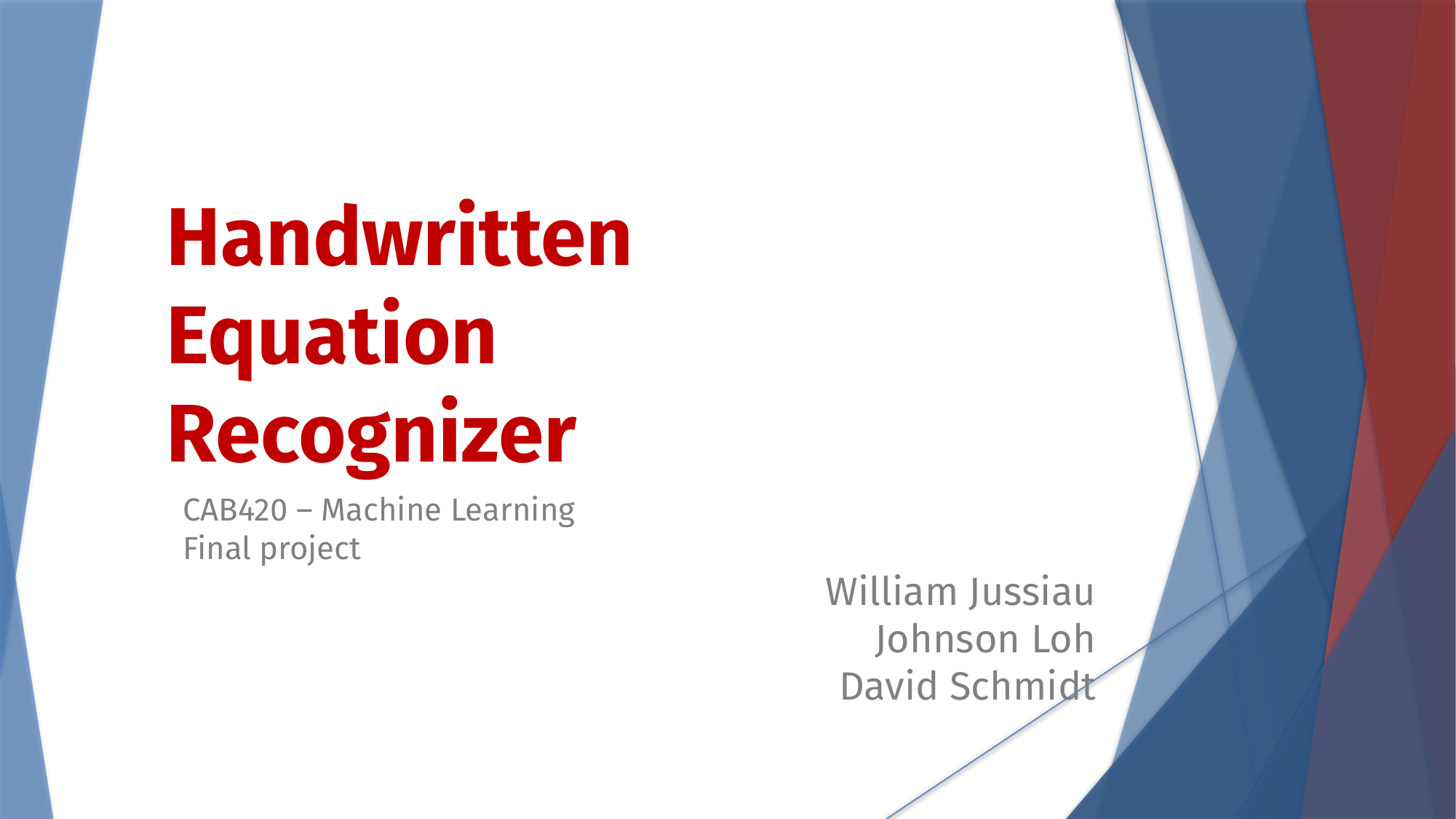

Handwritten
Equation
Recognizer
CAB420 – Machine Learning
Final project
William Jussiau
Johnson Loh
David Schmidt